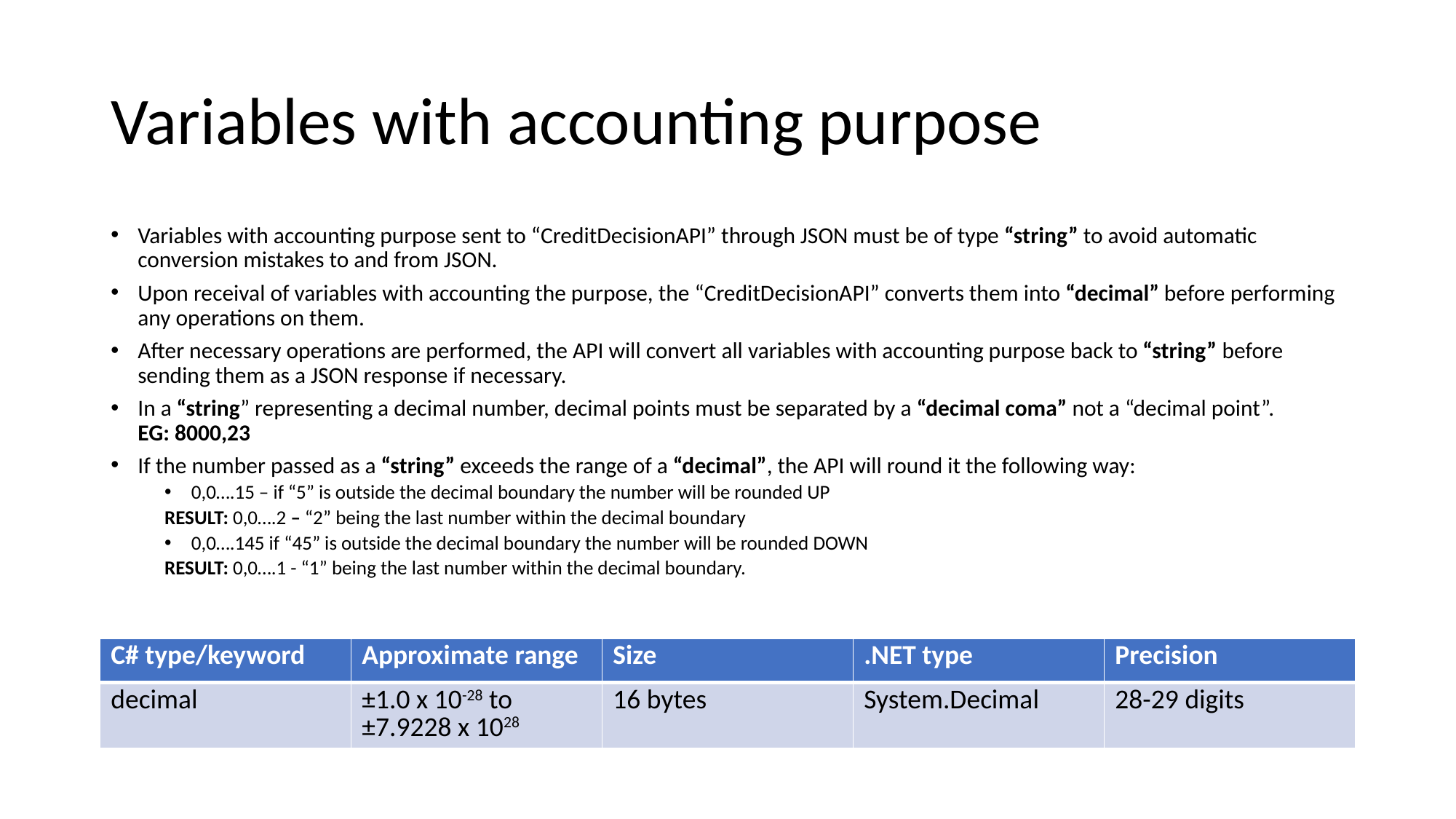

# Variables with accounting purpose
Variables with accounting purpose sent to “CreditDecisionAPI” through JSON must be of type “string” to avoid automatic conversion mistakes to and from JSON.
Upon receival of variables with accounting the purpose, the “CreditDecisionAPI” converts them into “decimal” before performing any operations on them.
After necessary operations are performed, the API will convert all variables with accounting purpose back to “string” before sending them as a JSON response if necessary.
In a “string” representing a decimal number, decimal points must be separated by a “decimal coma” not a “decimal point”.
EG: 8000,23
If the number passed as a “string” exceeds the range of a “decimal”, the API will round it the following way:
0,0….15 – if “5” is outside the decimal boundary the number will be rounded UP
RESULT: 0,0….2 – “2” being the last number within the decimal boundary
0,0….145 if “45” is outside the decimal boundary the number will be rounded DOWN
RESULT: 0,0….1 - “1” being the last number within the decimal boundary.
| C# type/keyword | Approximate range | Size | .NET type | Precision |
| --- | --- | --- | --- | --- |
| decimal | ±1.0 x 10-28 to ±7.9228 x 1028 | 16 bytes | System.Decimal | 28-29 digits |